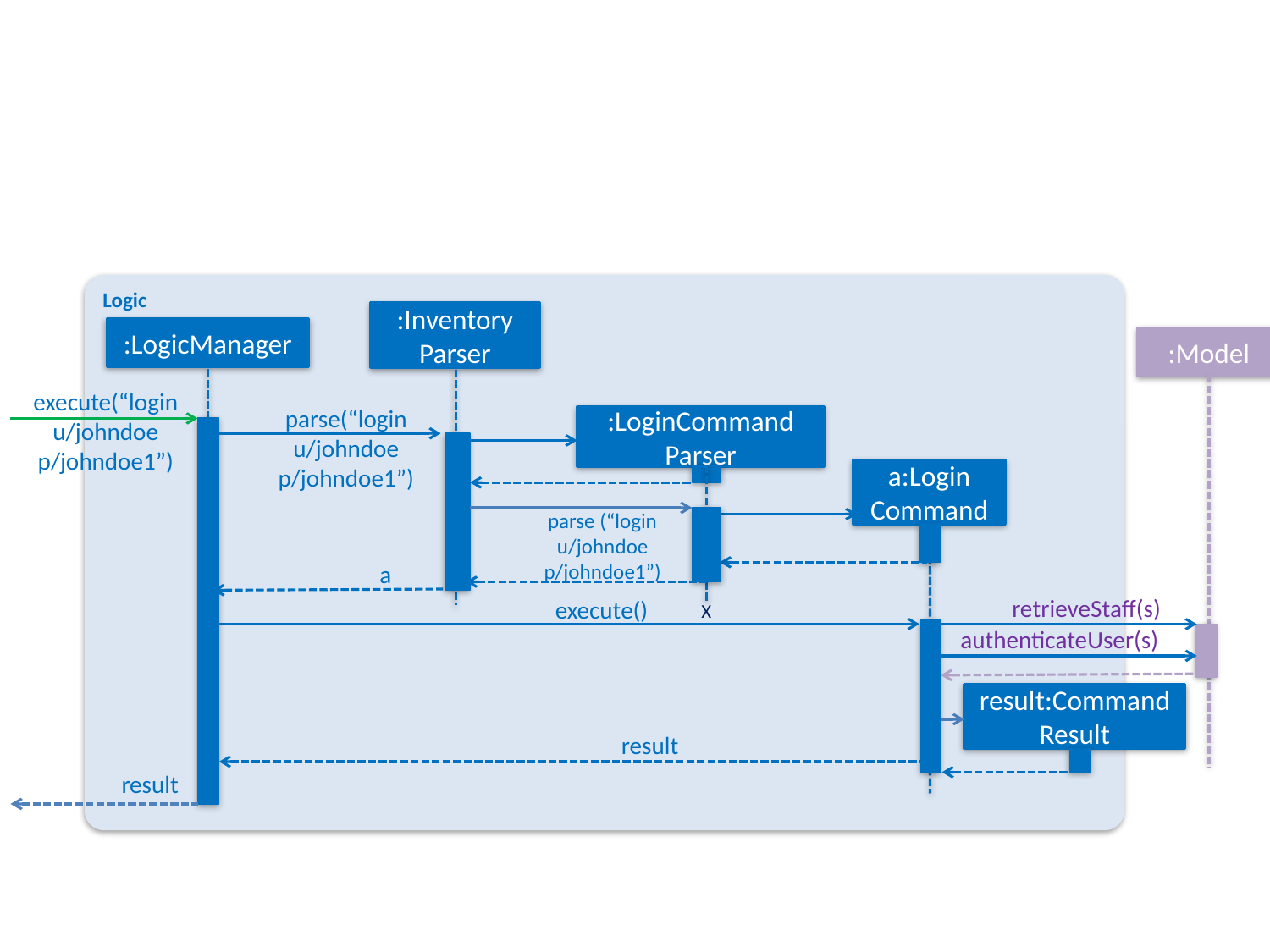

Logic
:Inventory
Parser
:LogicManager
:Model
execute(“login u/johndoe p/johndoe1”)
parse(“login u/johndoe p/johndoe1”)
:LoginCommand
Parser

a:Login
Command

parse (“login u/johndoe p/johndoe1”)

a
X
retrieveStaff(s)
execute()

authenticateUser(s)

result:Command Result
result

result